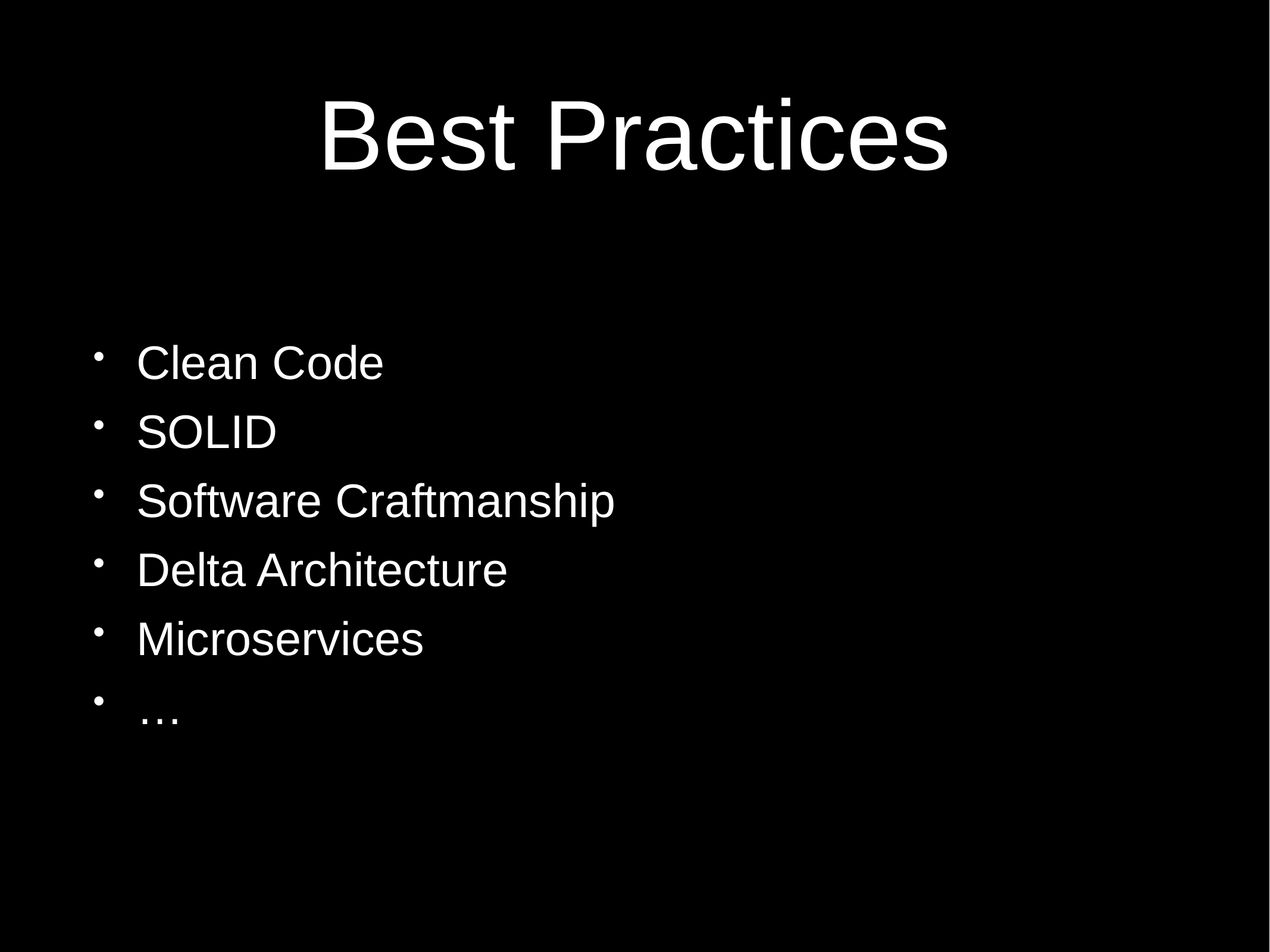

Best Practices
Clean Code
SOLID
Software Craftmanship
Delta Architecture
Microservices
…